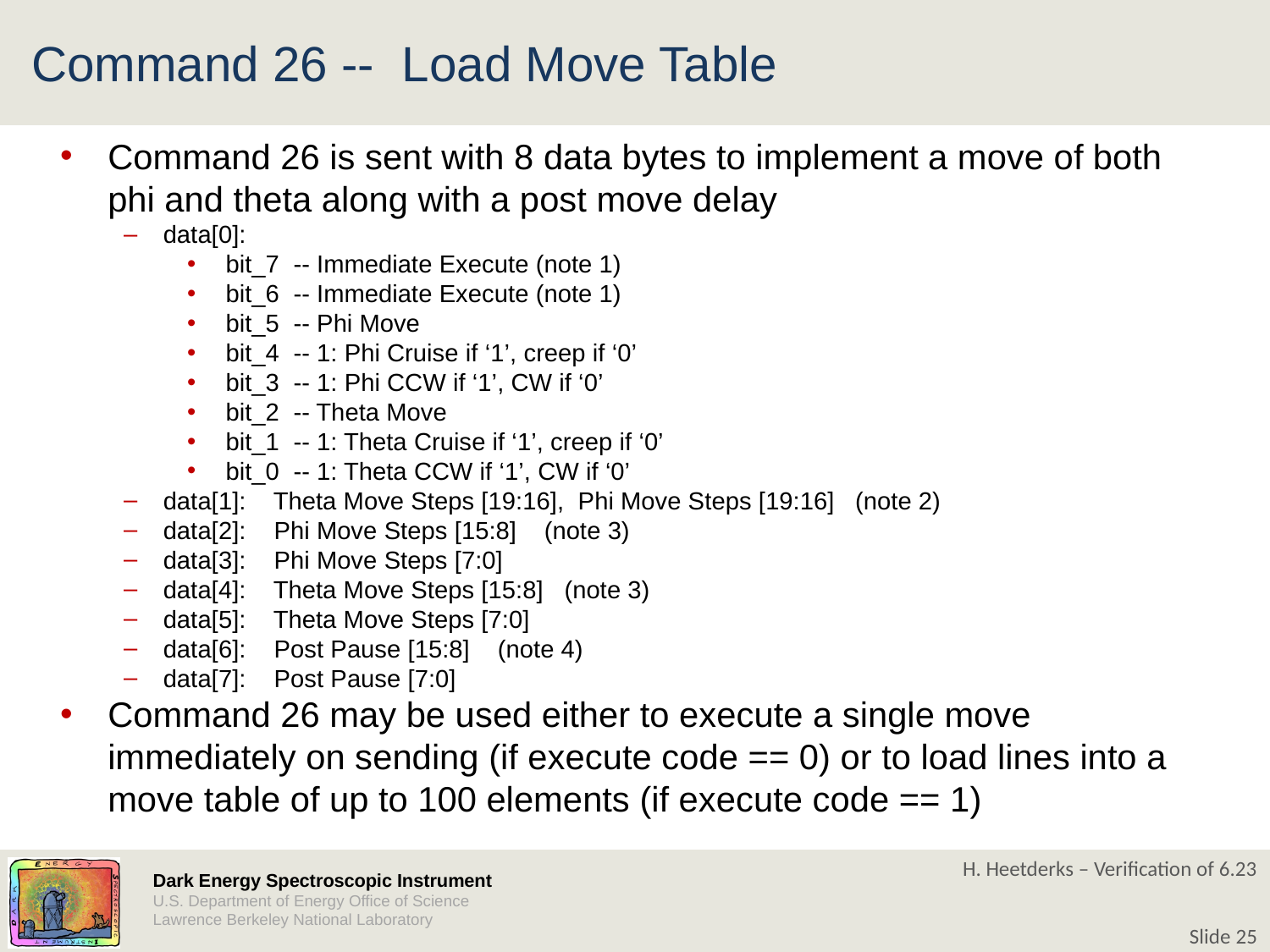

# Command 26 --  Load Move Table
Command 26 is sent with 8 data bytes to implement a move of both phi and theta along with a post move delay
data[0]:
 bit_7  -- Immediate Execute (note 1)
 bit_6  -- Immediate Execute (note 1)
 bit_5  -- Phi Move
 bit_4  -- 1: Phi Cruise if ‘1’, creep if ‘0’
 bit_3  -- 1: Phi CCW if ‘1’, CW if ‘0’
 bit_2  -- Theta Move
 bit_1  -- 1: Theta Cruise if ‘1’, creep if ‘0’
 bit_0  -- 1: Theta CCW if ‘1’, CW if ‘0’
data[1]:    Theta Move Steps [19:16],  Phi Move Steps [19:16]   (note 2)
data[2]:    Phi Move Steps [15:8]	(note 3)
data[3]:    Phi Move Steps [7:0]
data[4]:    Theta Move Steps [15:8]   (note 3)
data[5]:    Theta Move Steps [7:0]
data[6]:    Post Pause [15:8]    (note 4)
data[7]:    Post Pause [7:0]
Command 26 may be used either to execute a single move immediately on sending (if execute code == 0) or to load lines into a move table of up to 100 elements (if execute code == 1)

This command is for information only.  The operator decides to send Cmd 27 if Cmd 28 information is satisfactory

H. Heetderks – Verification of 6.23
Slide 25